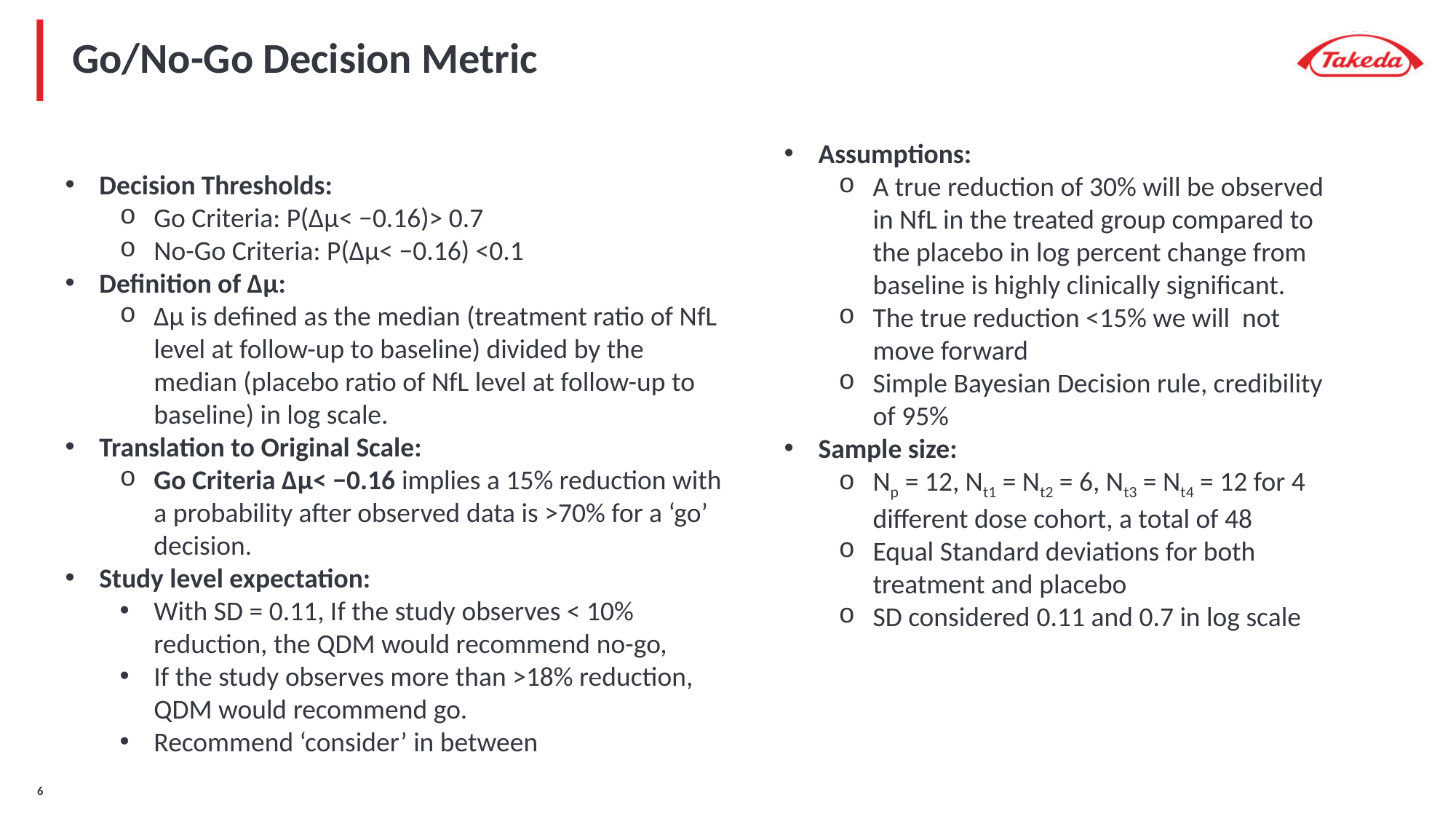

# Go/No-Go Decision Metric
Assumptions:
A true reduction of 30% will be observed in NfL in the treated group compared to the placebo in log percent change from baseline is highly clinically significant.
The true reduction <15% we will  not move forward
Simple Bayesian Decision rule, credibility of 95%
Sample size:
Np = 12, Nt1 = Nt2 = 6, Nt3 = Nt4 = 12 for 4 different dose cohort, a total of 48
Equal Standard deviations for both treatment and placebo
SD considered 0.11 and 0.7 in log scale

Decision Thresholds:
Go Criteria: P(Δμ< −0.16)> 0.7
No-Go Criteria: P(Δμ< −0.16) <0.1
Definition of Δμ:
Δμ is defined as the median (treatment ratio of NfL level at follow-up to baseline) divided by the median (placebo ratio of NfL level at follow-up to baseline) in log scale.
Translation to Original Scale:
Go Criteria Δμ< −0.16 implies a 15% reduction with a probability after observed data is >70% for a ‘go’ decision.
Study level expectation:
With SD = 0.11, If the study observes < 10% reduction, the QDM would recommend no-go,
If the study observes more than >18% reduction, QDM would recommend go.
Recommend ‘consider’ in between

6